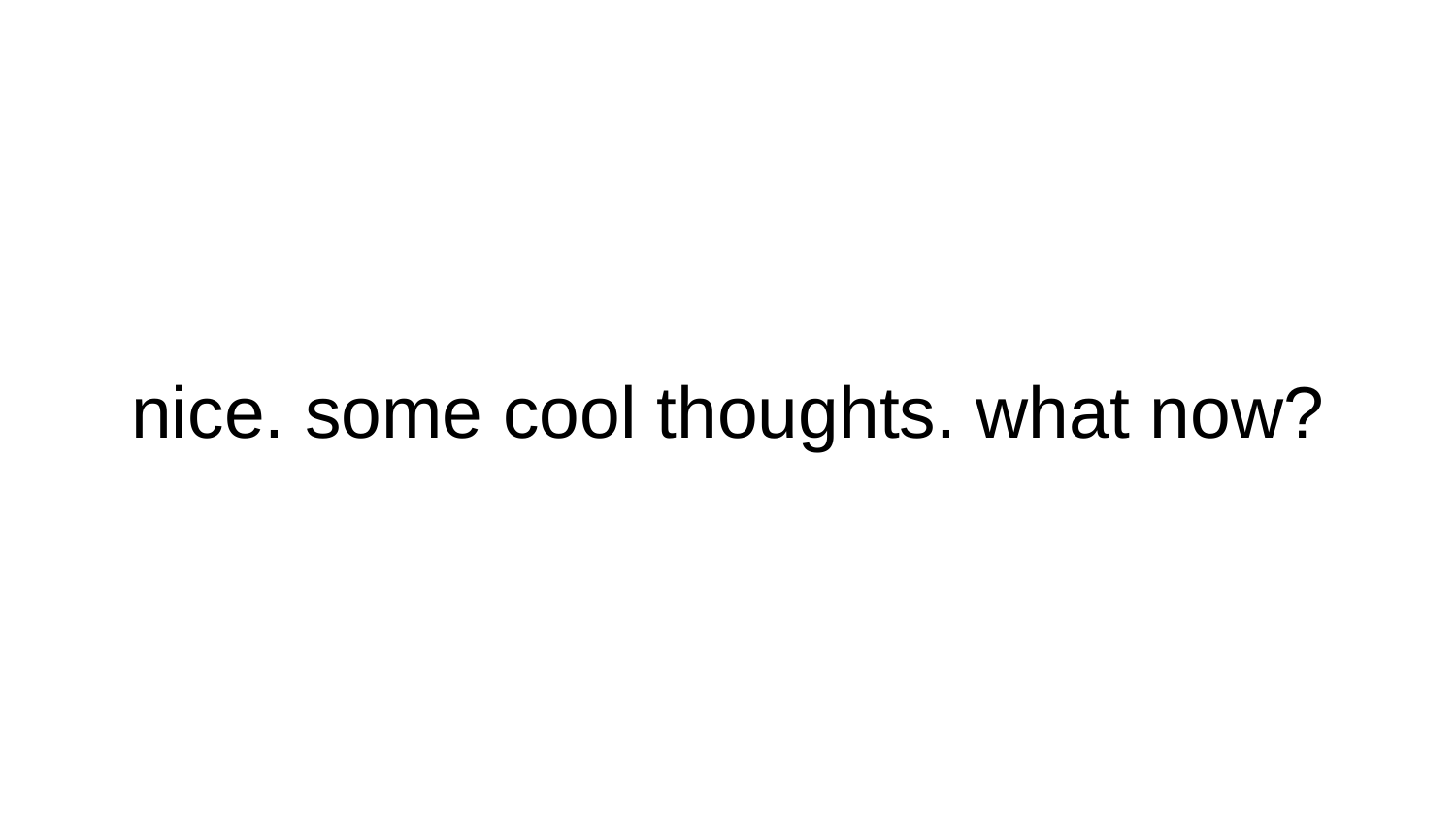

# nice. some cool thoughts. what now?